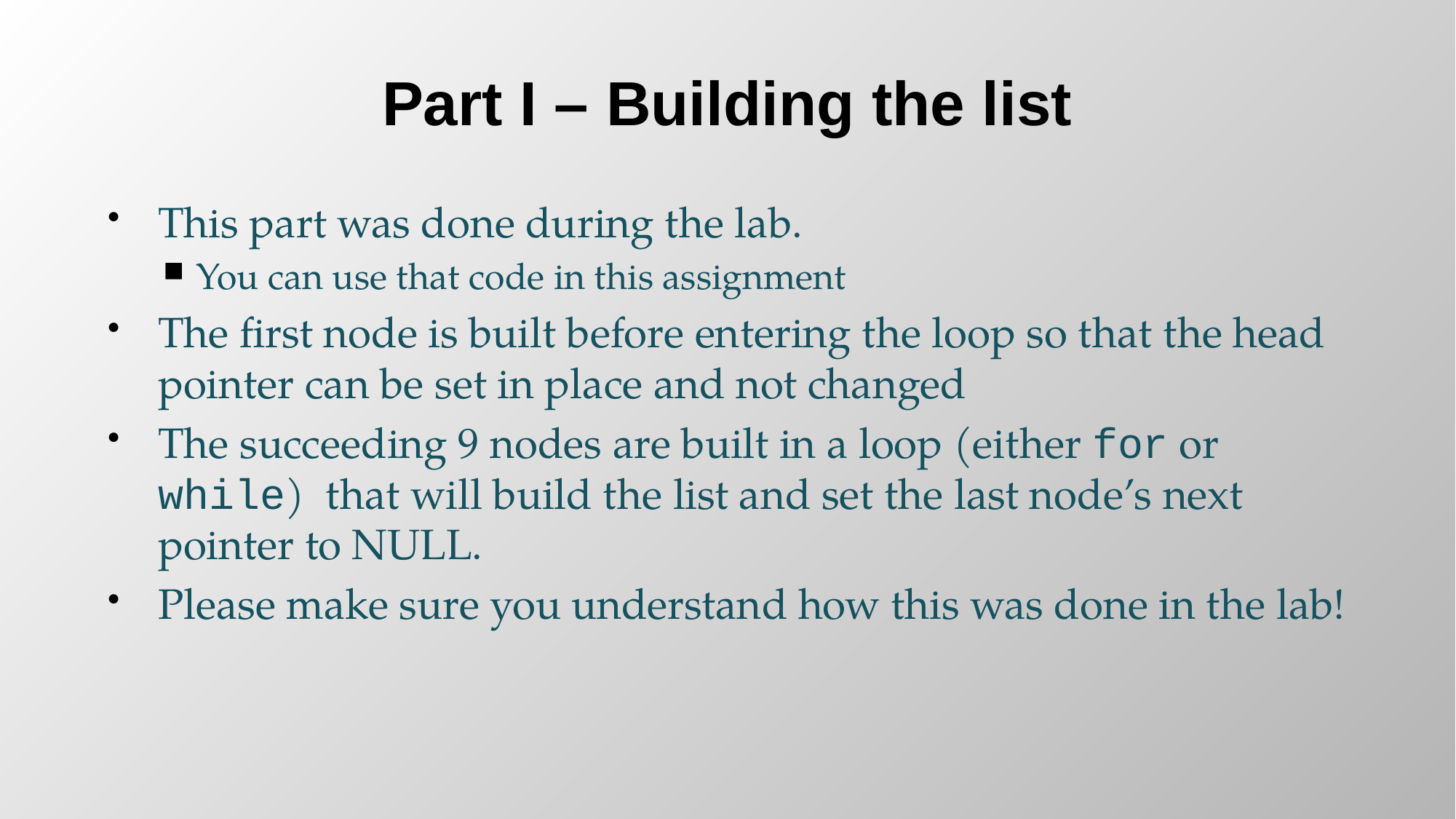

# Part I – Building the list
This part was done during the lab.
You can use that code in this assignment
The first node is built before entering the loop so that the head pointer can be set in place and not changed
The succeeding 9 nodes are built in a loop (either for or while)  that will build the list and set the last node’s next pointer to NULL.
Please make sure you understand how this was done in the lab!